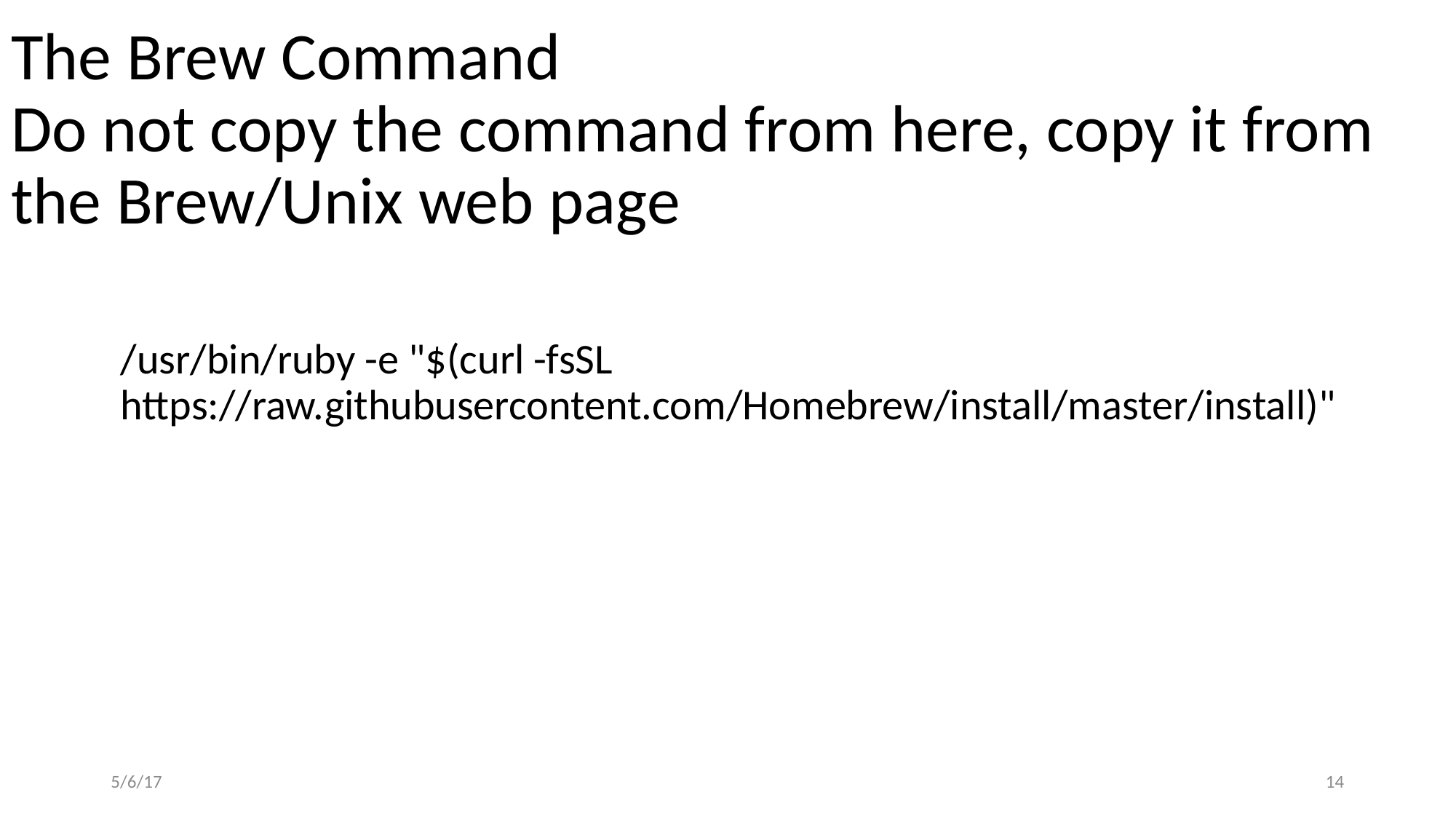

# The Brew Command Do not copy the command from here, copy it from the Brew/Unix web page
/usr/bin/ruby -e "$(curl -fsSL https://raw.githubusercontent.com/Homebrew/install/master/install)"
5/6/17
14